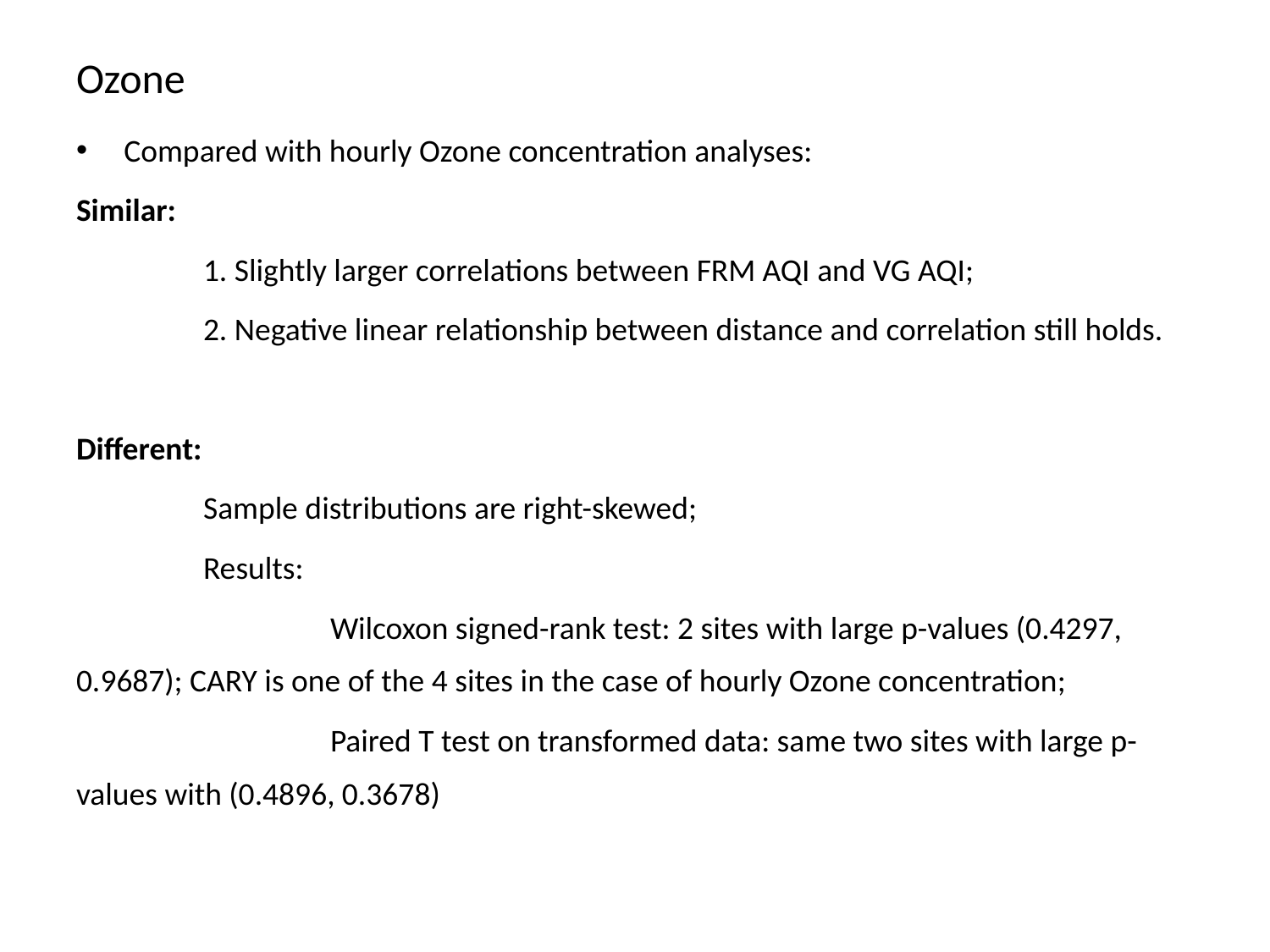

# Ozone
Compared with hourly Ozone concentration analyses:
Similar:
	1. Slightly larger correlations between FRM AQI and VG AQI;
	2. Negative linear relationship between distance and correlation still holds.

Different:
	Sample distributions are right-skewed;
	Results:
		Wilcoxon signed-rank test: 2 sites with large p-values (0.4297, 0.9687); CARY is one of the 4 sites in the case of hourly Ozone concentration;
		Paired T test on transformed data: same two sites with large p-values with (0.4896, 0.3678)